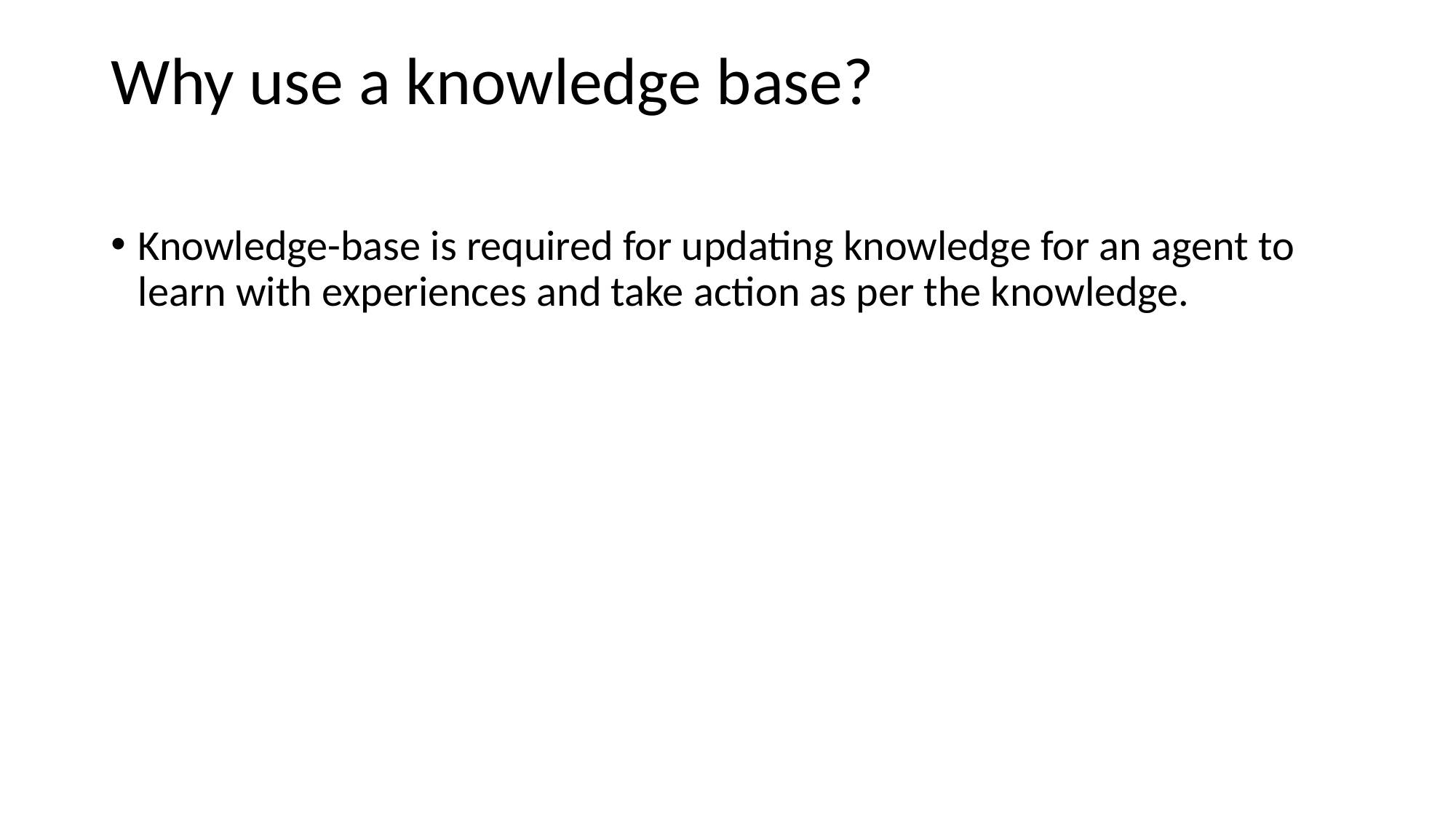

# Why use a knowledge base?
Knowledge-base is required for updating knowledge for an agent to learn with experiences and take action as per the knowledge.